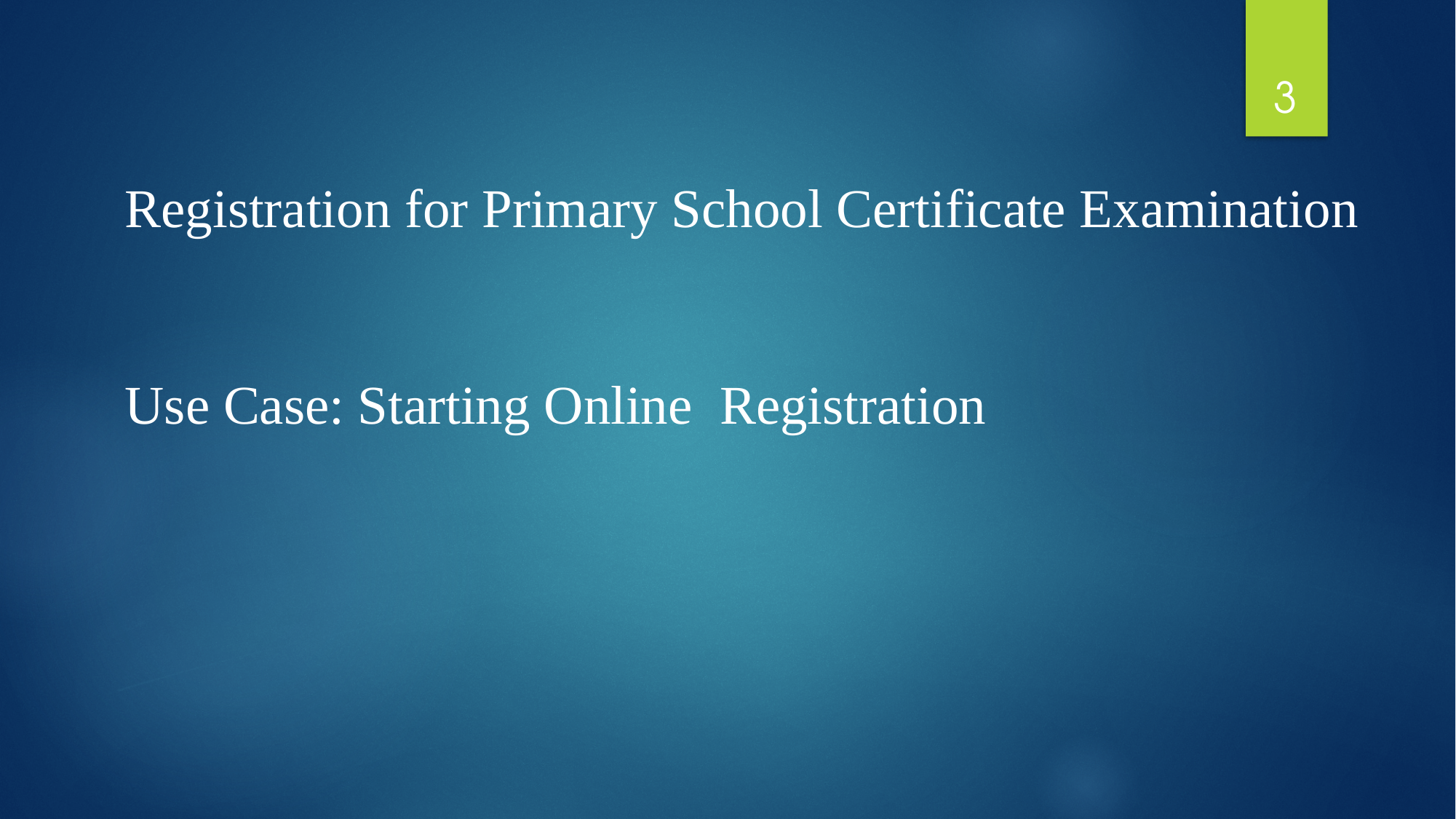

3
Registration for Primary School Certificate Examination

Use Case: Starting Online  Registration